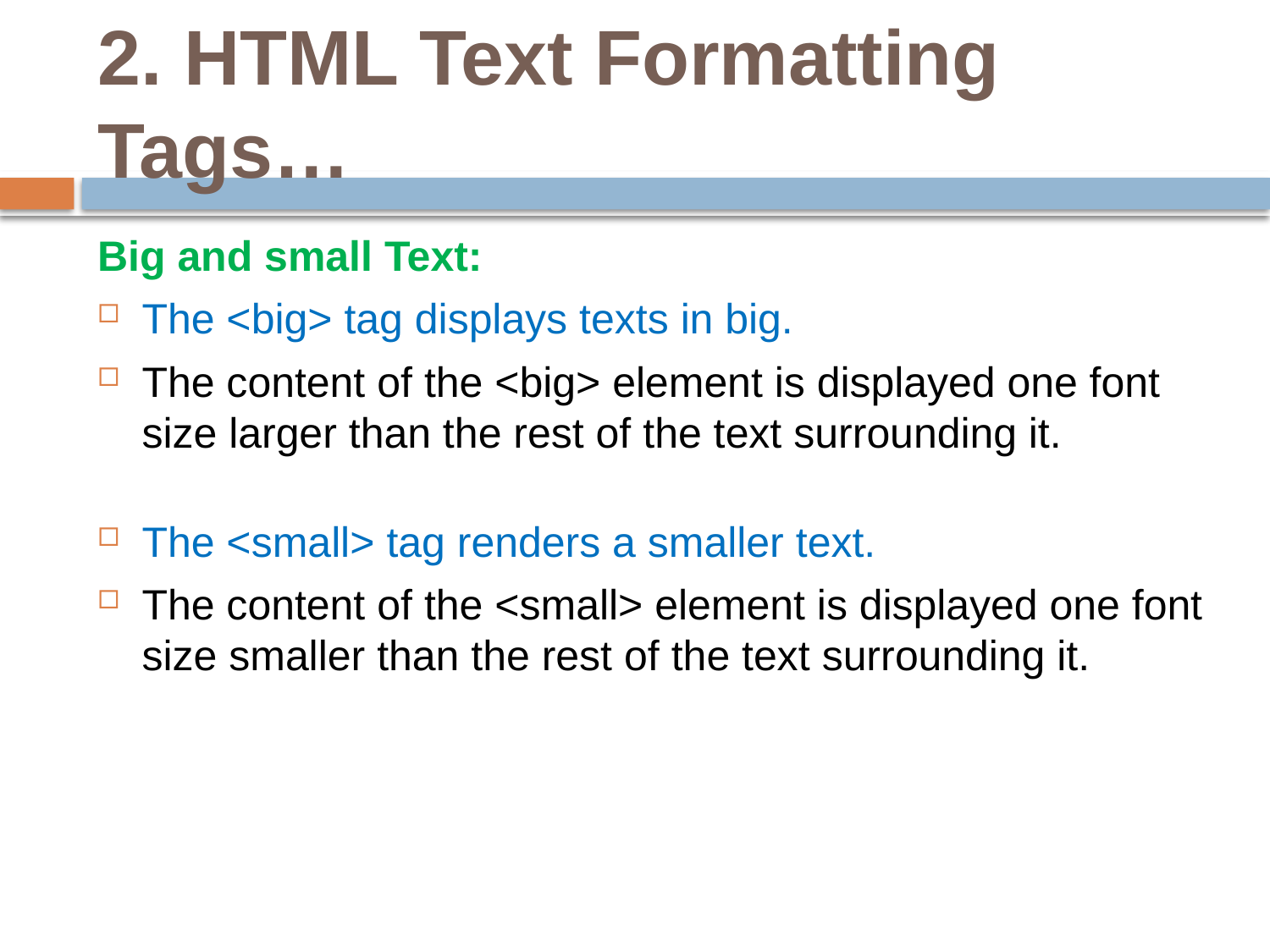

# 2. HTML Text Formatting Tags…
Big and small Text:
The <big> tag displays texts in big.
The content of the <big> element is displayed one font size larger than the rest of the text surrounding it.

The <small> tag renders a smaller text.
The content of the <small> element is displayed one font size smaller than the rest of the text surrounding it.